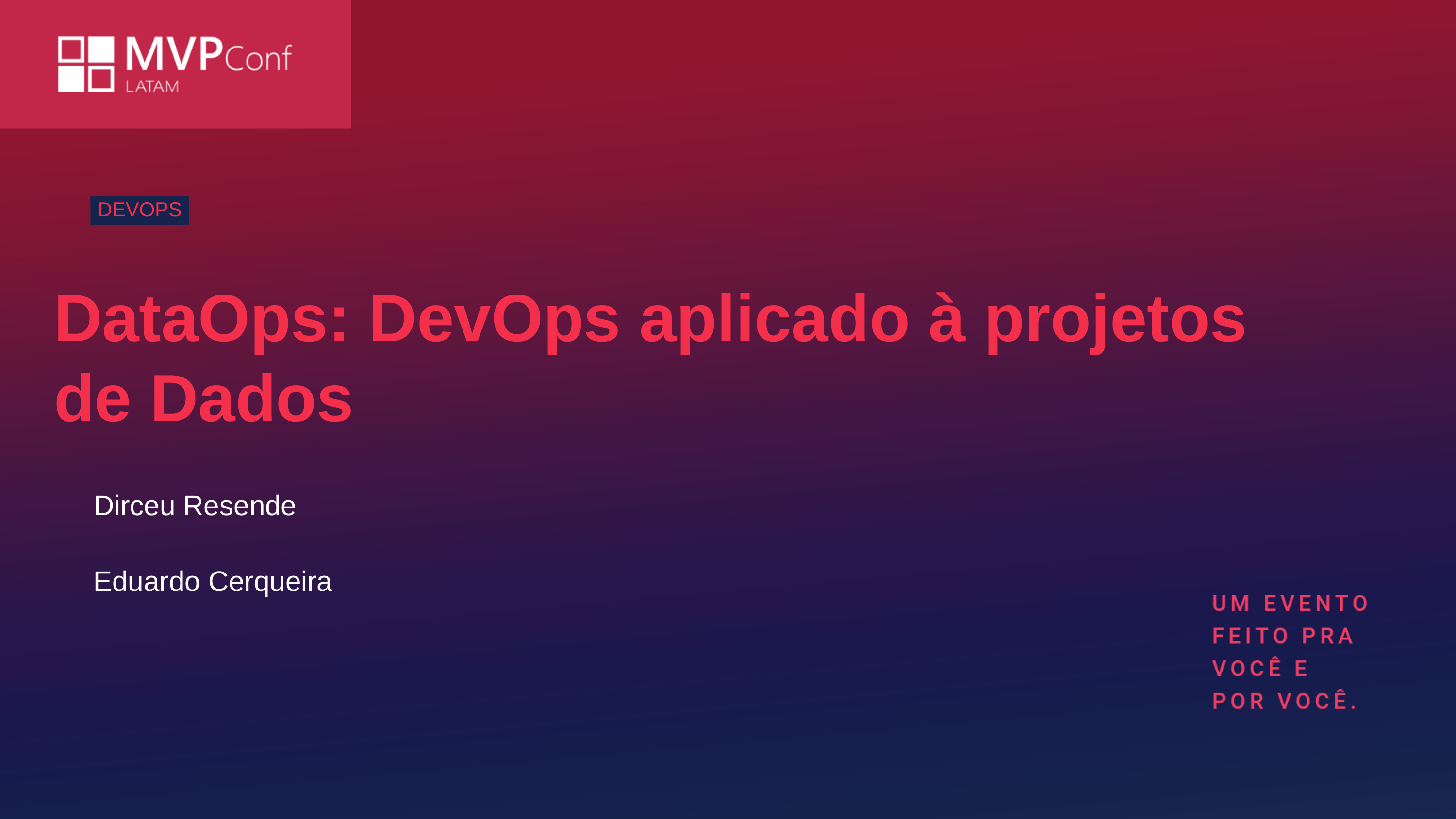

DEVOPS
DataOps: DevOps aplicado à projetos
de Dados
Dirceu Resende
Eduardo Cerqueira